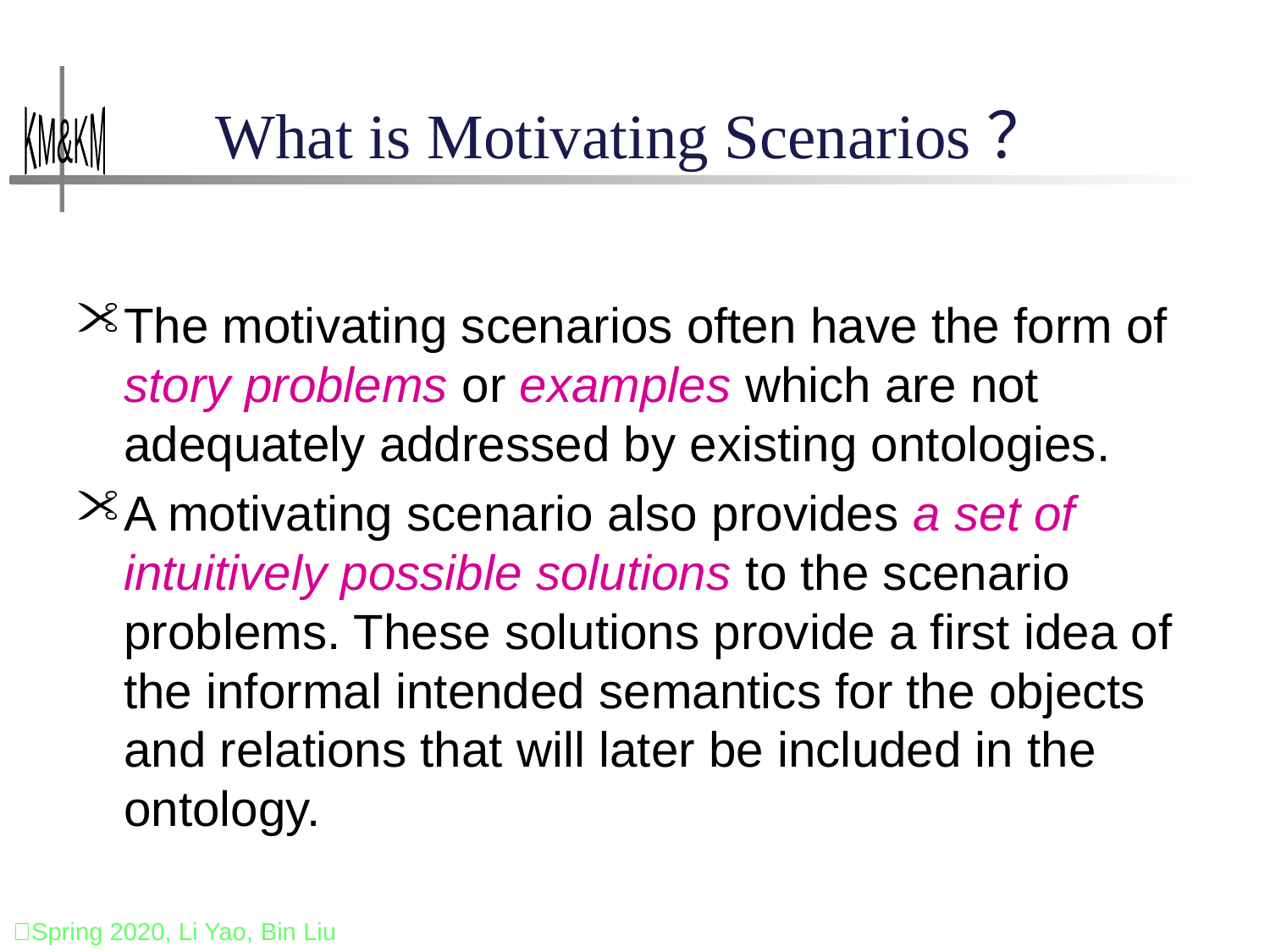

# What is Motivating Scenarios？
The motivating scenarios often have the form of story problems or examples which are not adequately addressed by existing ontologies.
A motivating scenario also provides a set of intuitively possible solutions to the scenario problems. These solutions provide a first idea of the informal intended semantics for the objects and relations that will later be included in the ontology.